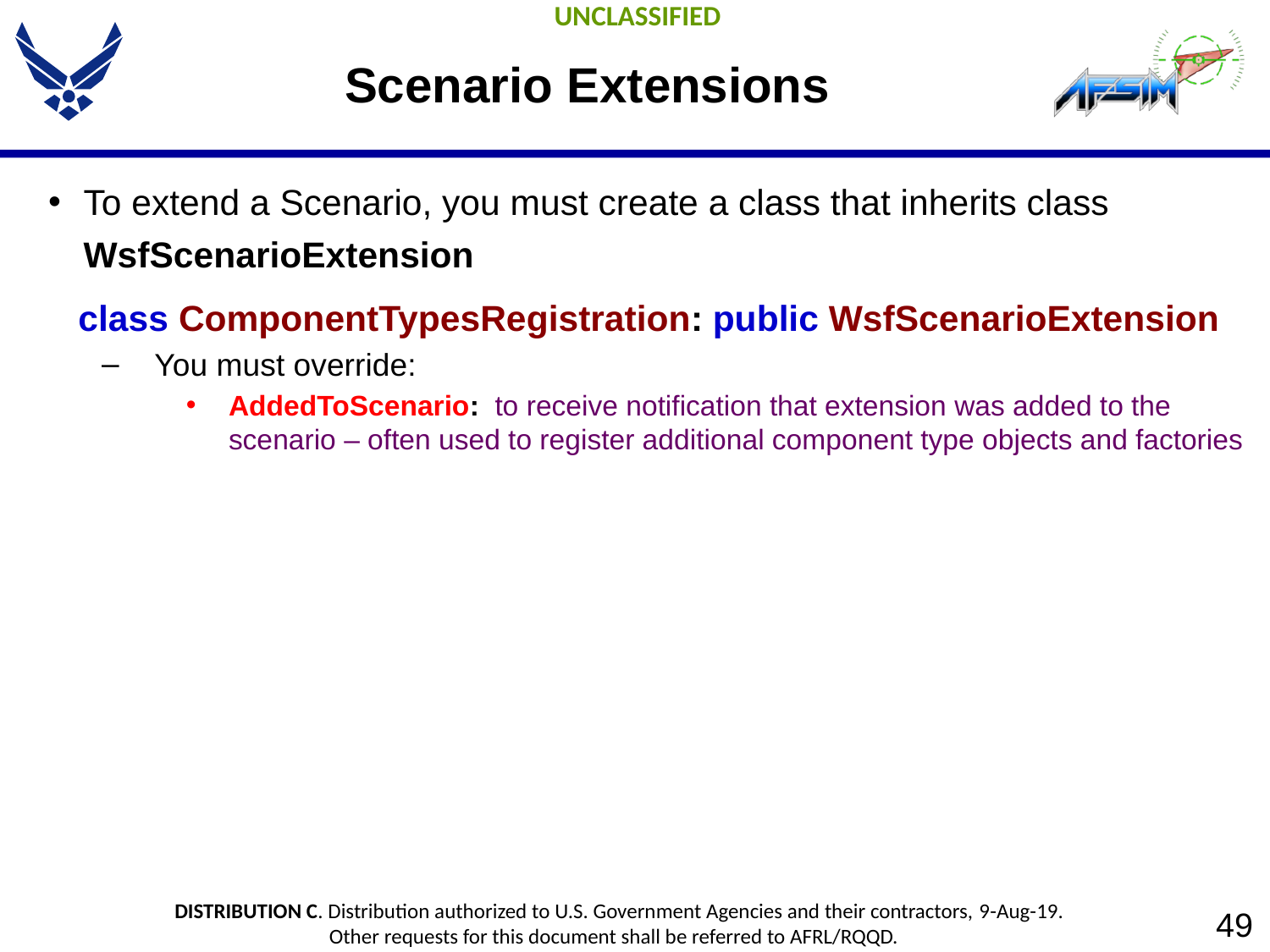

# Scenario Extensions
To extend a Scenario, you must create a class that inherits class WsfScenarioExtension
   class ComponentTypesRegistration: public WsfScenarioExtension
You must override:
AddedToScenario:  to receive notification that extension was added to the scenario – often used to register additional component type objects and factories